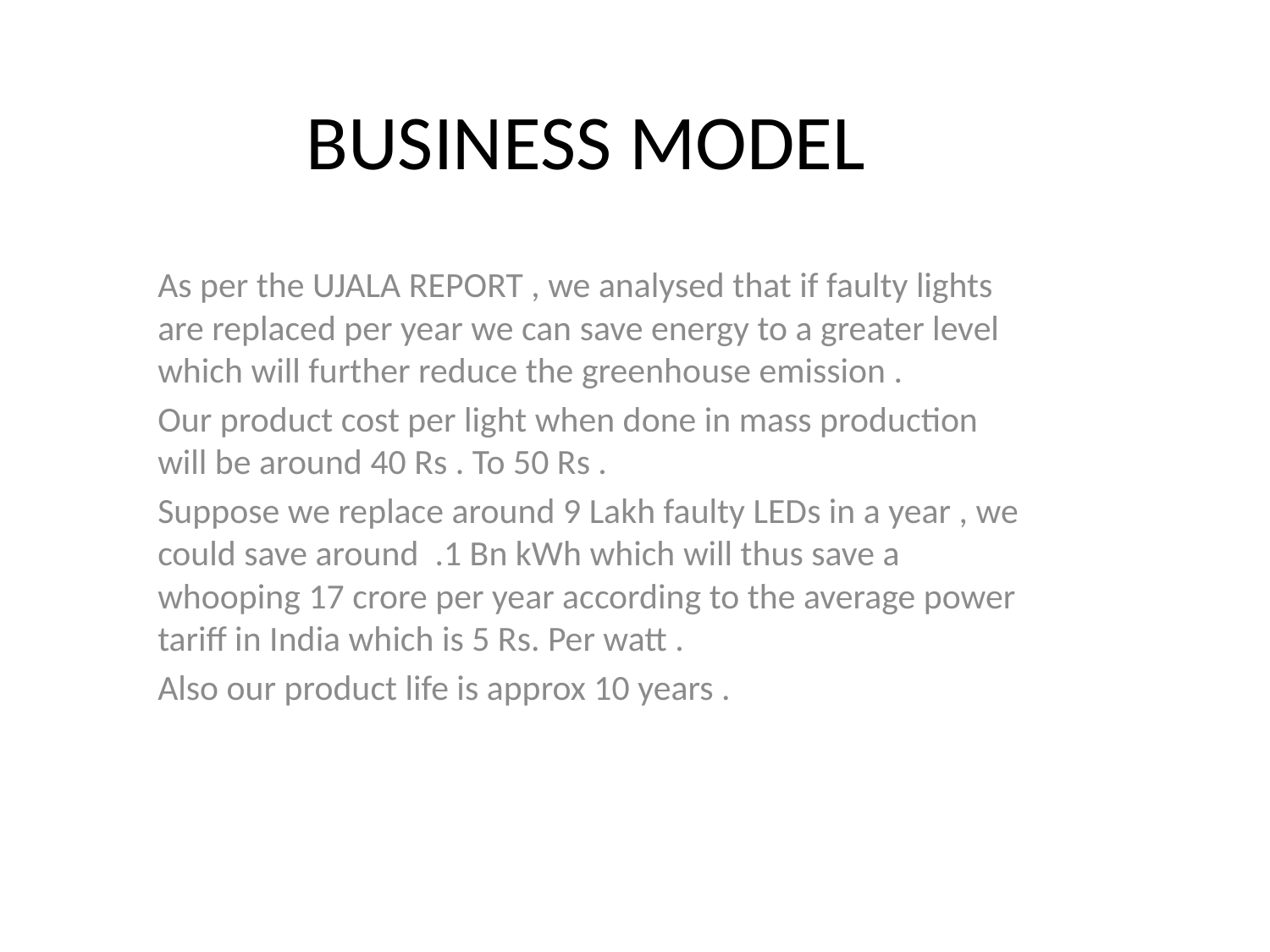

# BUSINESS MODEL
As per the UJALA REPORT , we analysed that if faulty lights are replaced per year we can save energy to a greater level which will further reduce the greenhouse emission .
Our product cost per light when done in mass production will be around 40 Rs . To 50 Rs .
Suppose we replace around 9 Lakh faulty LEDs in a year , we could save around  .1 Bn kWh which will thus save a whooping 17 crore per year according to the average power tariff in India which is 5 Rs. Per watt .
Also our product life is approx 10 years .